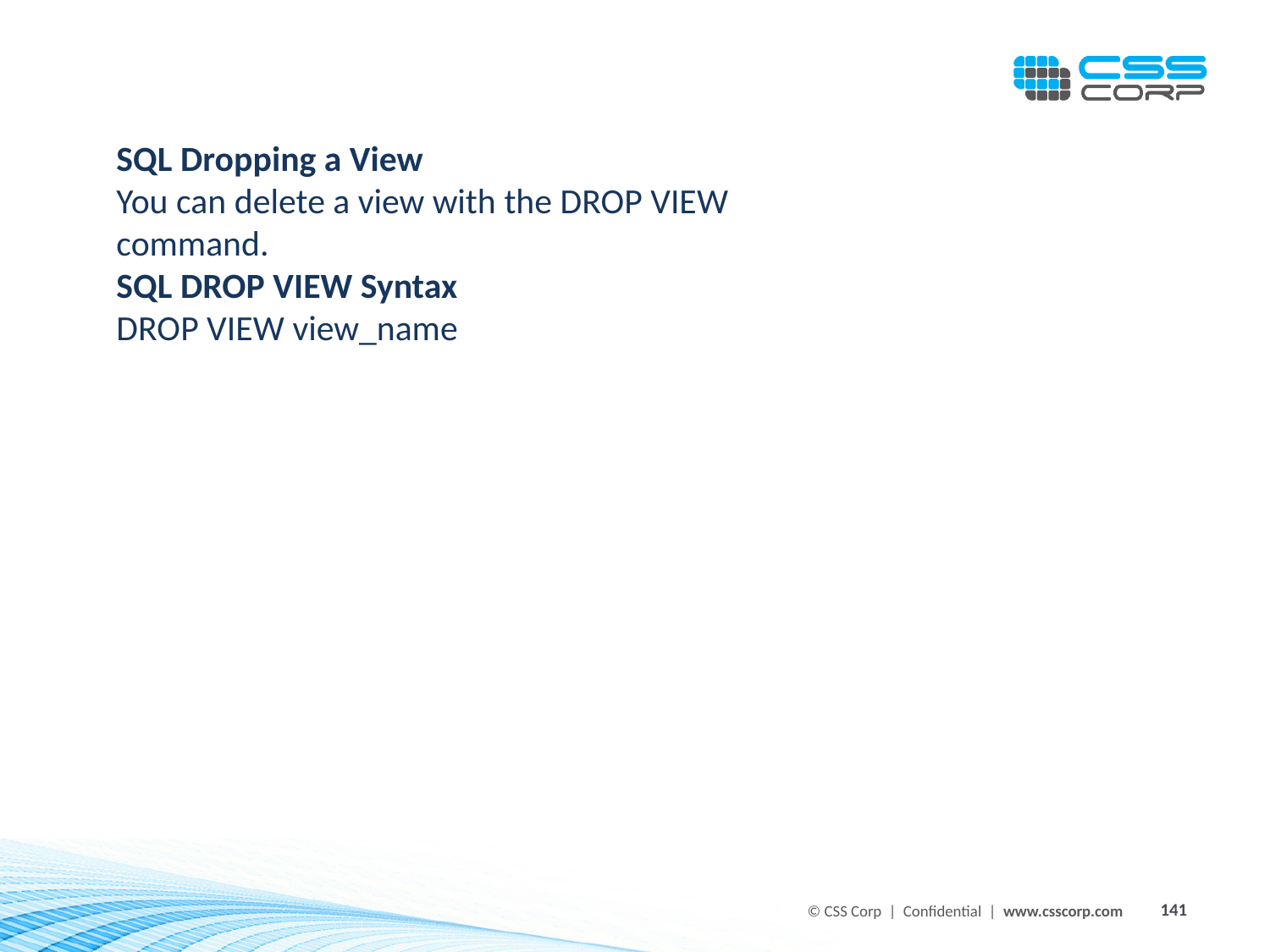

SQL Dropping a View
You can delete a view with the DROP VIEW command.
SQL DROP VIEW Syntax
DROP VIEW view_name